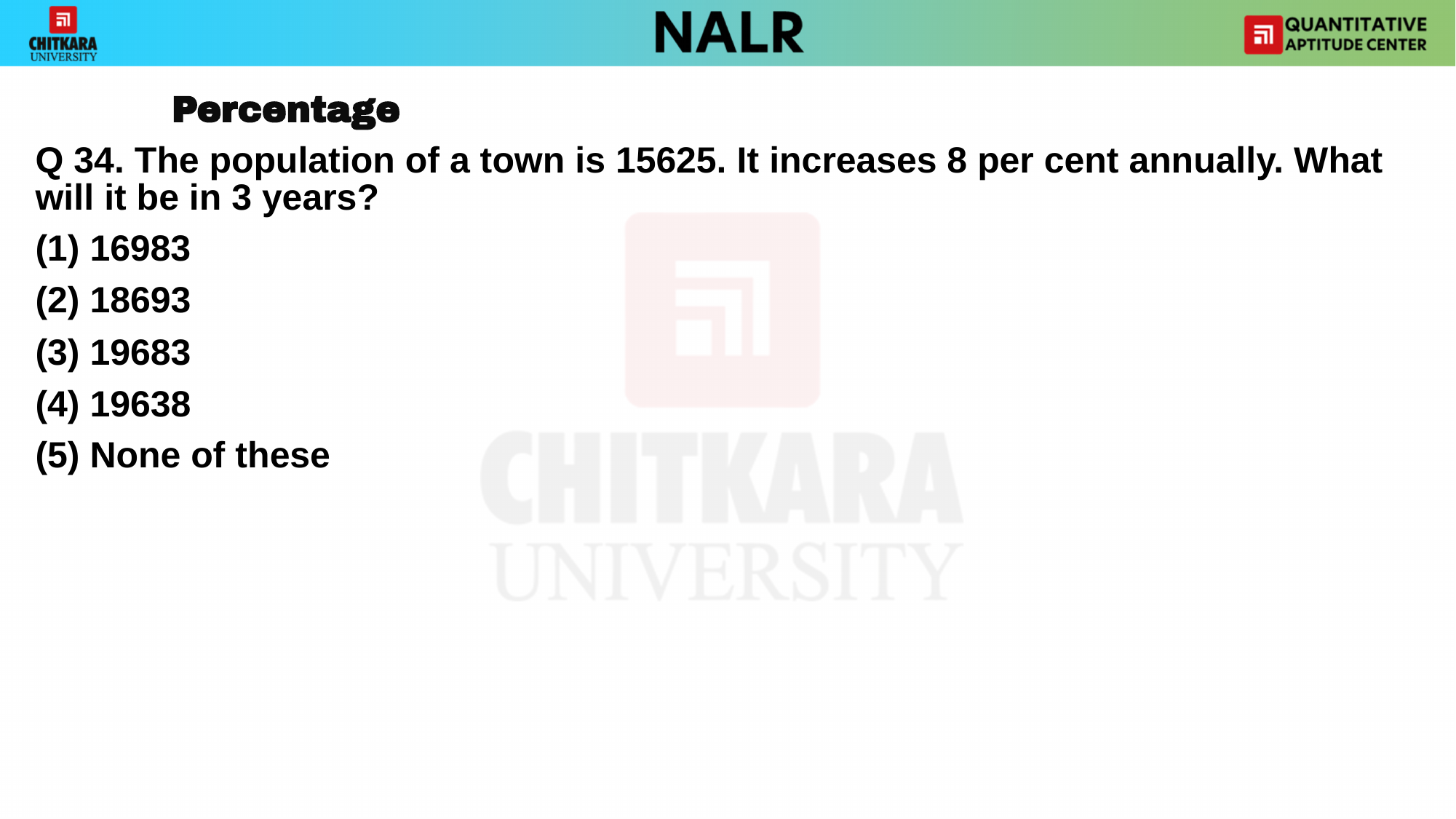

Percentage
Q 34. The population of a town is 15625. It increases 8 per cent annually. What will it be in 3 years?
16983
(2) 18693
(3) 19683
(4) 19638
(5) None of these